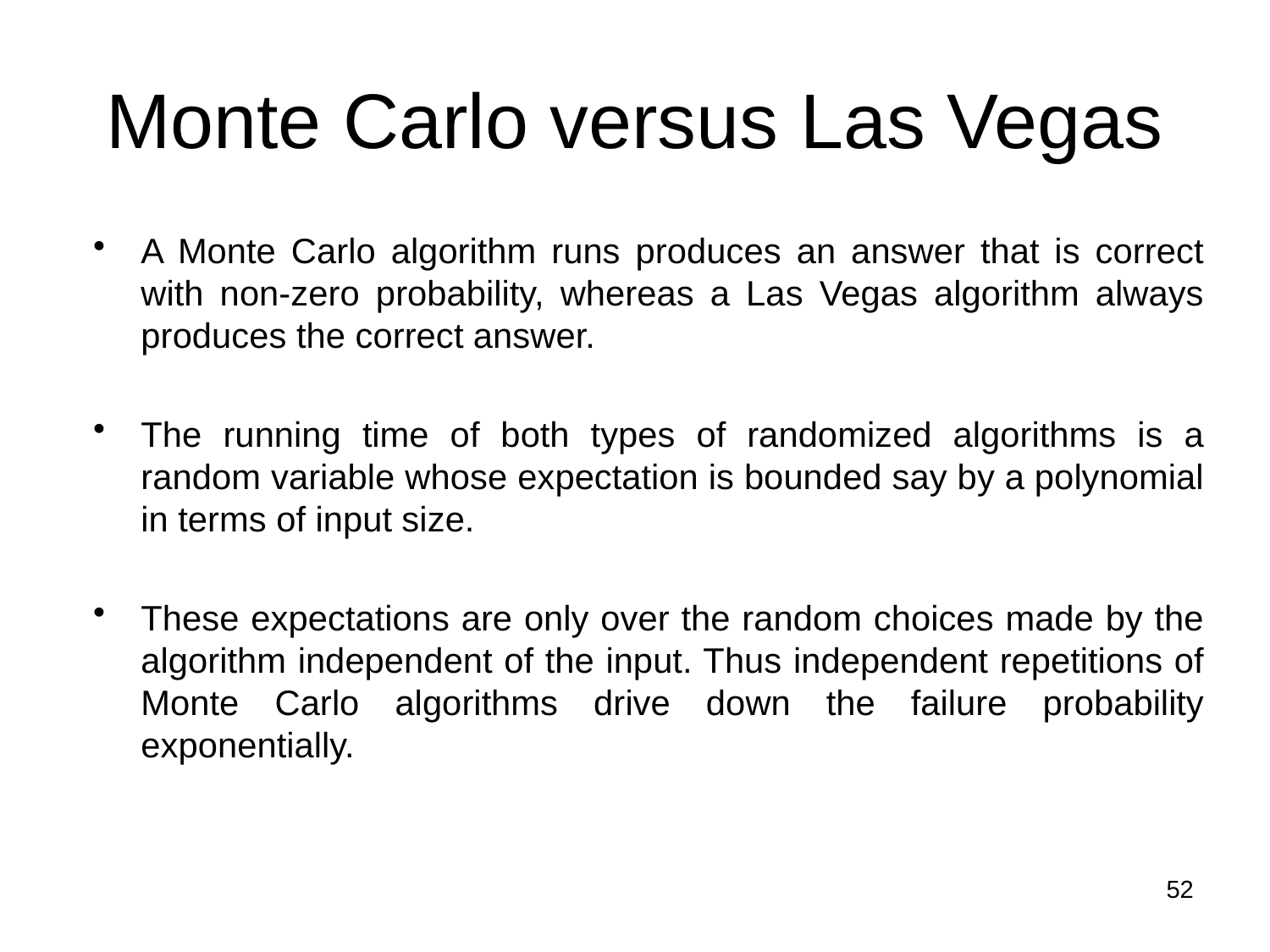

# Monte Carlo versus Las Vegas
A Monte Carlo algorithm runs produces an answer that is correct with non-zero probability, whereas a Las Vegas algorithm always produces the correct answer.

The running time of both types of randomized algorithms is a random variable whose expectation is bounded say by a polynomial in terms of input size.

These expectations are only over the random choices made by the algorithm independent of the input. Thus independent repetitions of Monte Carlo algorithms drive down the failure probability exponentially.

52